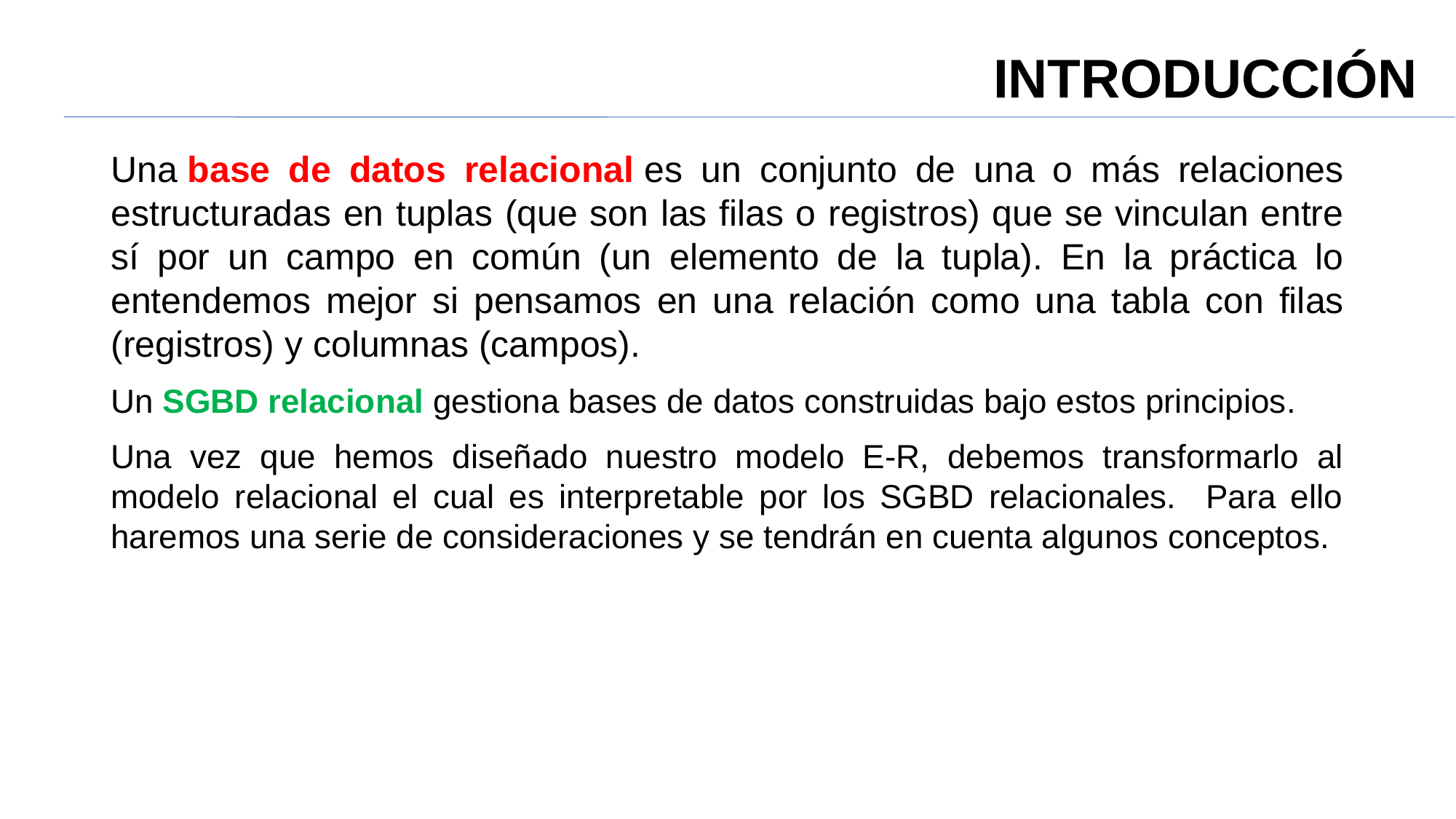

# INTRODUCCIÓN
Una base de datos relacional es un conjunto de una o más relaciones estructuradas en tuplas (que son las filas o registros) que se vinculan entre sí por un campo en común (un elemento de la tupla). En la práctica lo entendemos mejor si pensamos en una relación como una tabla con filas (registros) y columnas (campos).
Un SGBD relacional gestiona bases de datos construidas bajo estos principios.
Una vez que hemos diseñado nuestro modelo E-R, debemos transformarlo al modelo relacional el cual es interpretable por los SGBD relacionales.  Para ello haremos una serie de consideraciones y se tendrán en cuenta algunos conceptos.